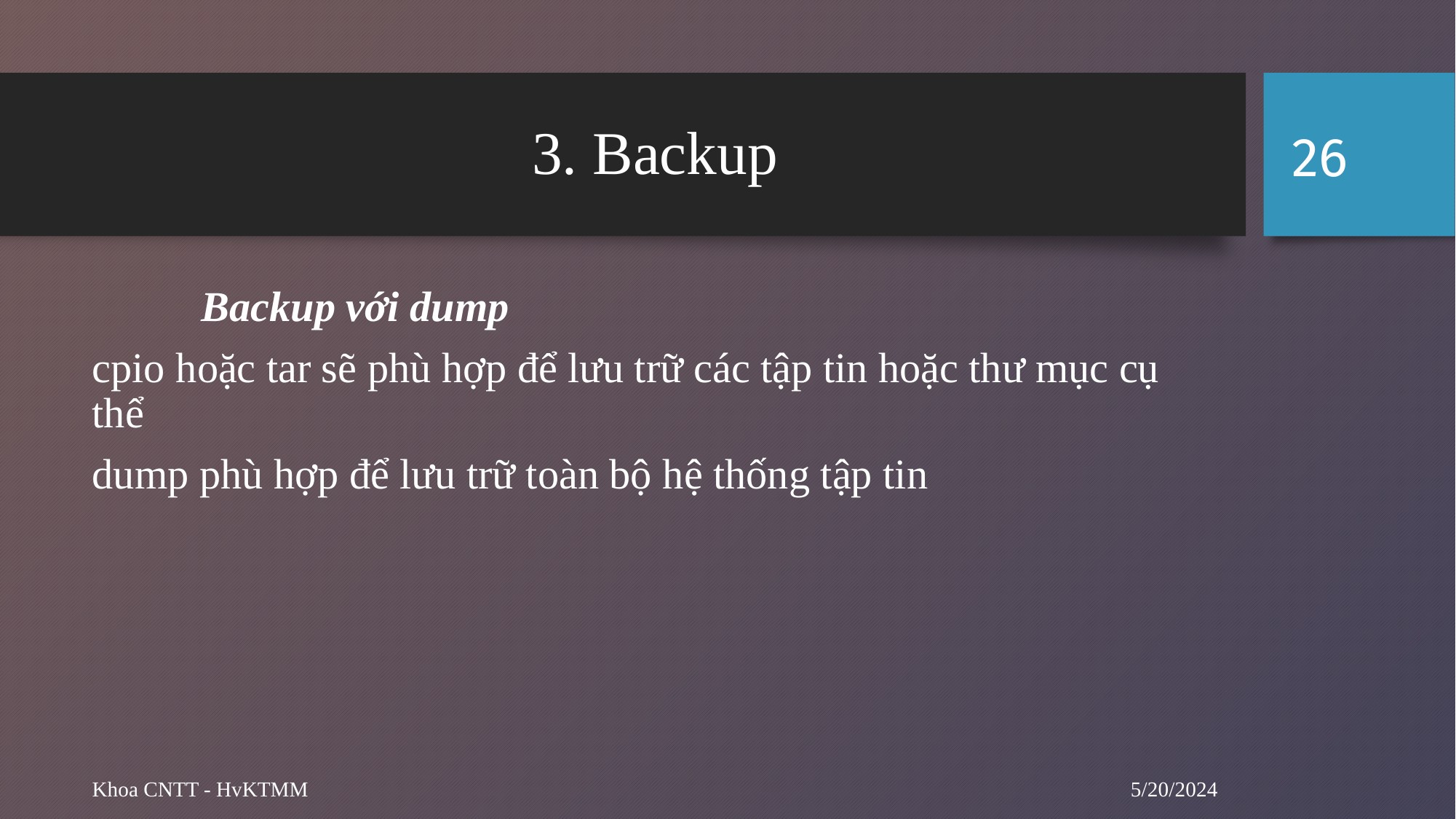

26
# 3. Backup
	Backup với dump
cpio hoặc tar sẽ phù hợp để lưu trữ các tập tin hoặc thư mục cụ thể
dump phù hợp để lưu trữ toàn bộ hệ thống tập tin

5/20/2024
Khoa CNTT - HvKTMM